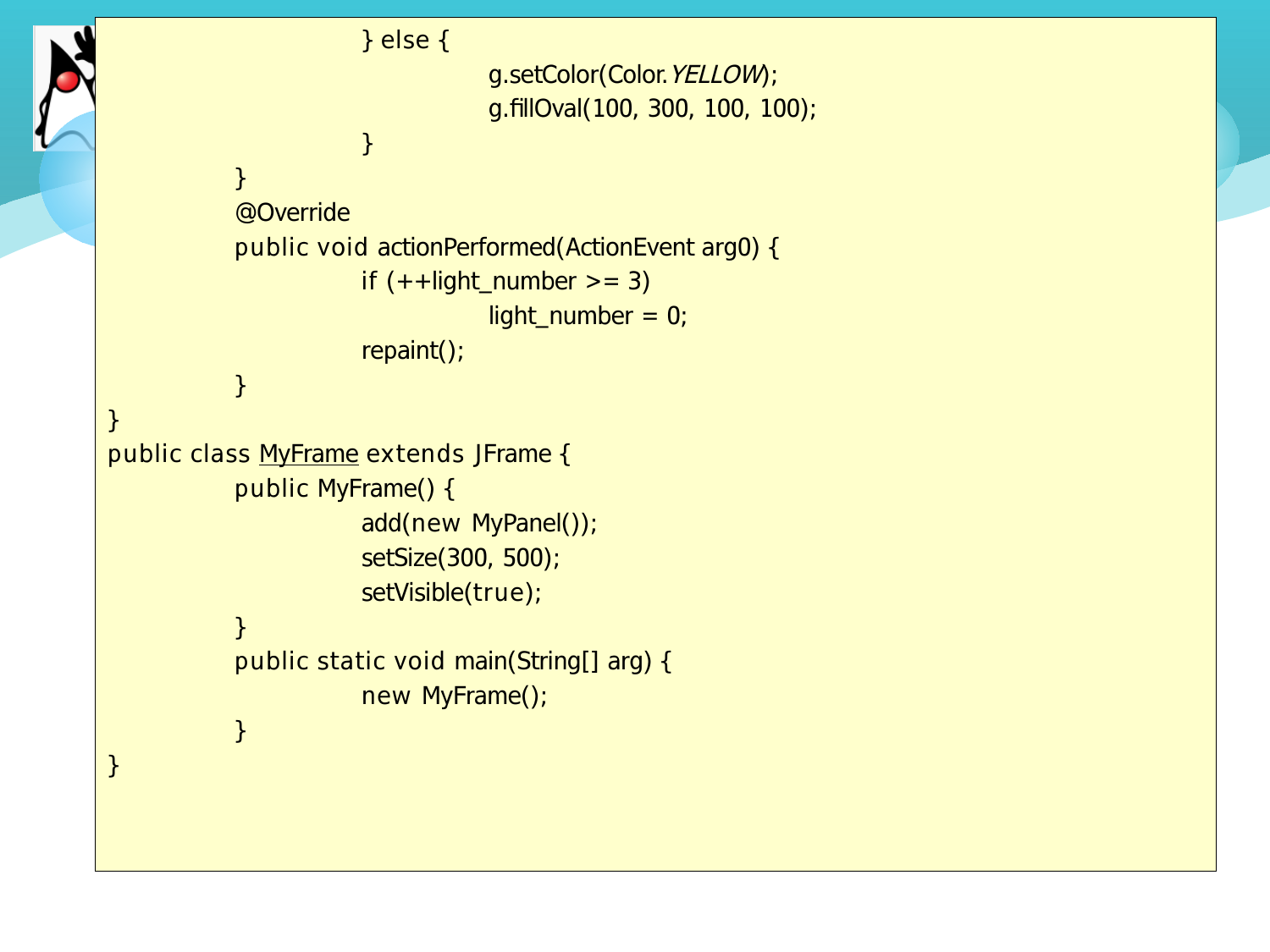

# SOLUTION
		} else {
			g.setColor(Color.YELLOW);
			g.fillOval(100, 300, 100, 100);
		}
	}
	@Override
	public void actionPerformed(ActionEvent arg0) {
		if (++light_number >= 3)
			light_number = 0;
		repaint();
	}
}
public class MyFrame extends JFrame {
	public MyFrame() {
		add(new MyPanel());
		setSize(300, 500);
		setVisible(true);
	}
	public static void main(String[] arg) {
		new MyFrame();
	}
}